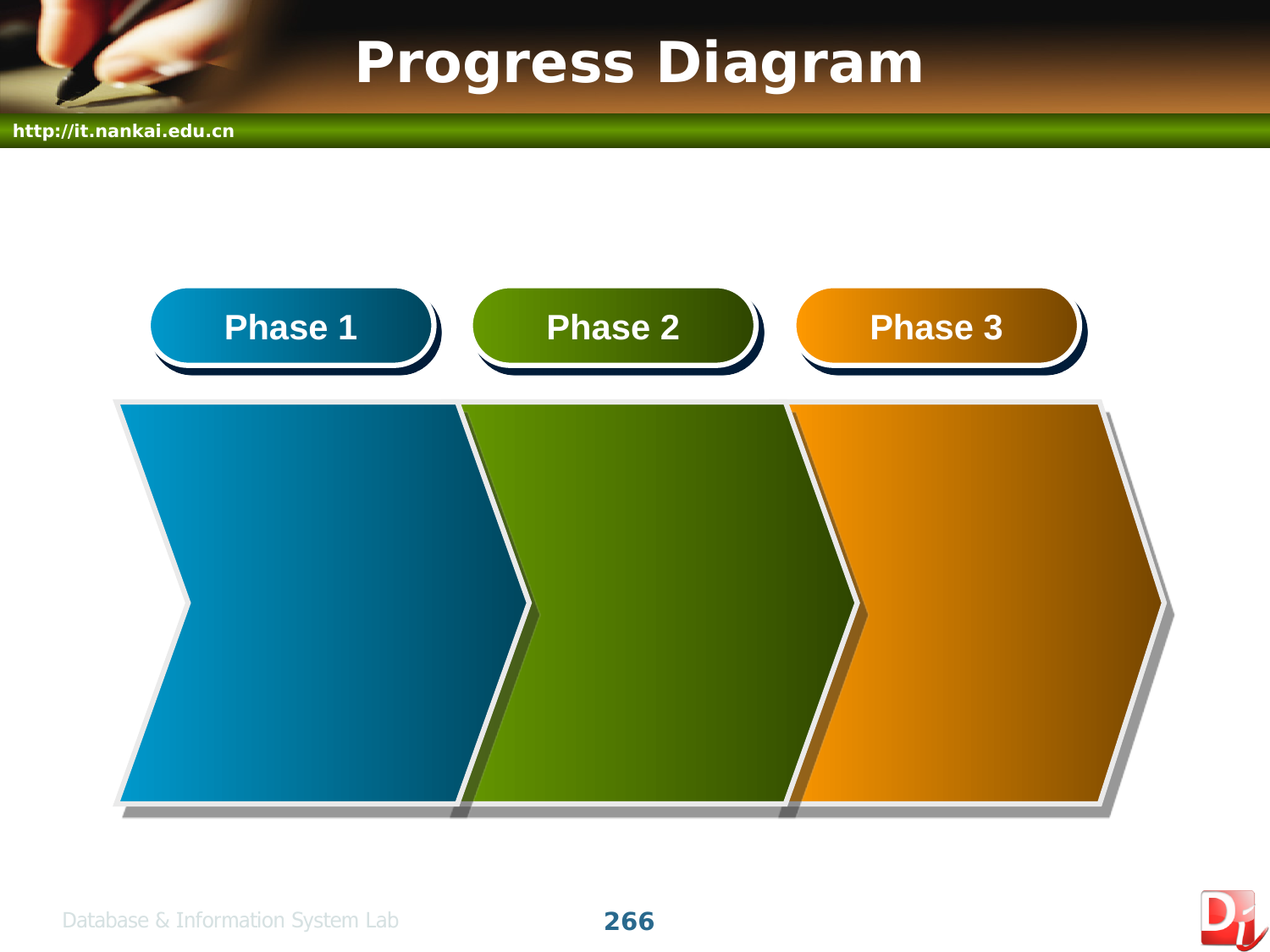

# Progress Diagram
Phase 1
Phase 2
Phase 3

266
Database & Information System Lab